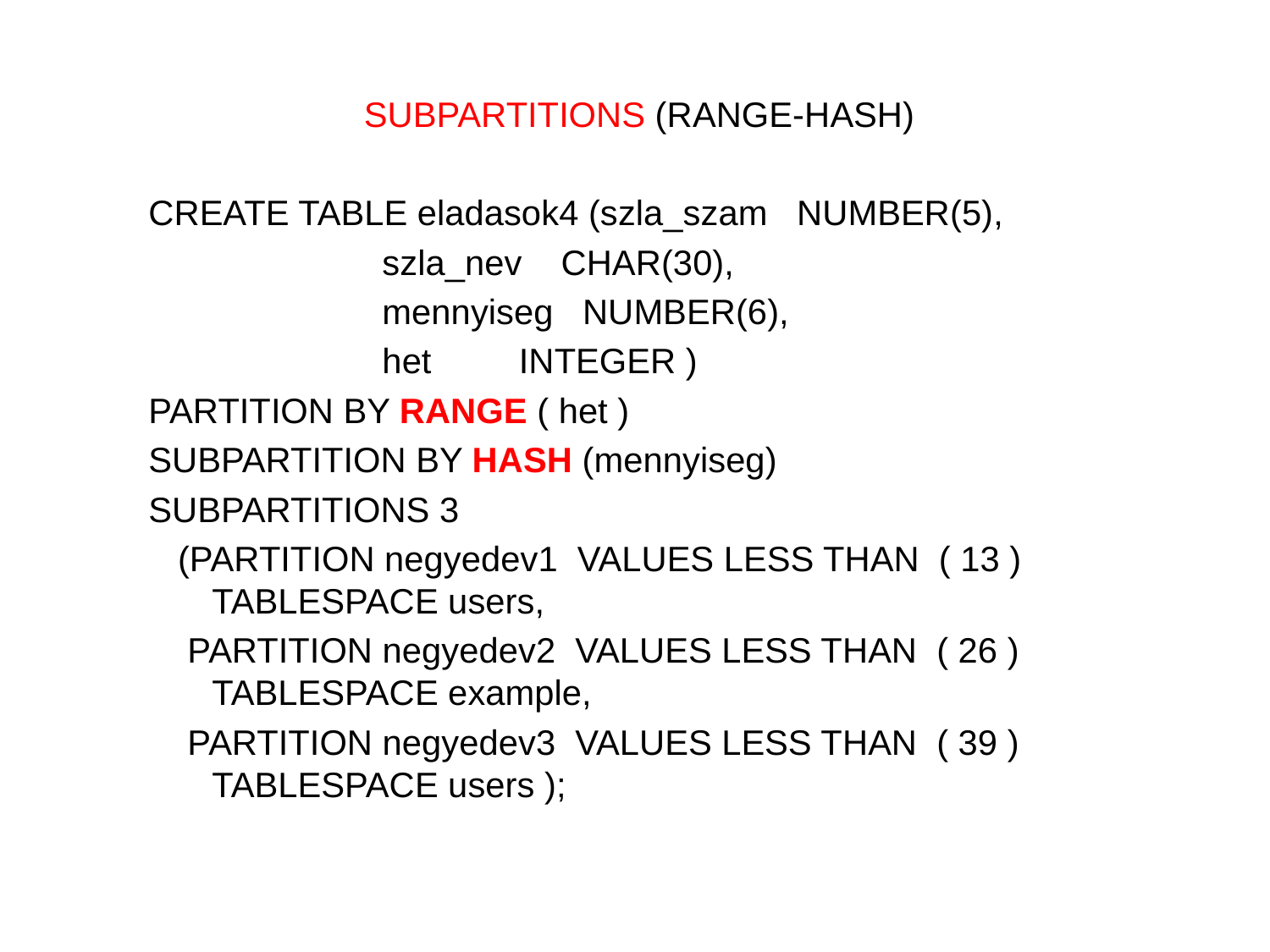

SUBPARTITIONS (RANGE-HASH)

CREATE TABLE eladasok4 (szla_szam   NUMBER(5),
                        szla_nev    CHAR(30),
                        mennyiseg   NUMBER(6),
                        het         INTEGER )
PARTITION BY RANGE ( het )
SUBPARTITION BY HASH (mennyiseg)
SUBPARTITIONS 3
   (PARTITION negyedev1  VALUES LESS THAN  ( 13 )  TABLESPACE users,
    PARTITION negyedev2  VALUES LESS THAN  ( 26 )  TABLESPACE example,
    PARTITION negyedev3  VALUES LESS THAN  ( 39 )  TABLESPACE users );